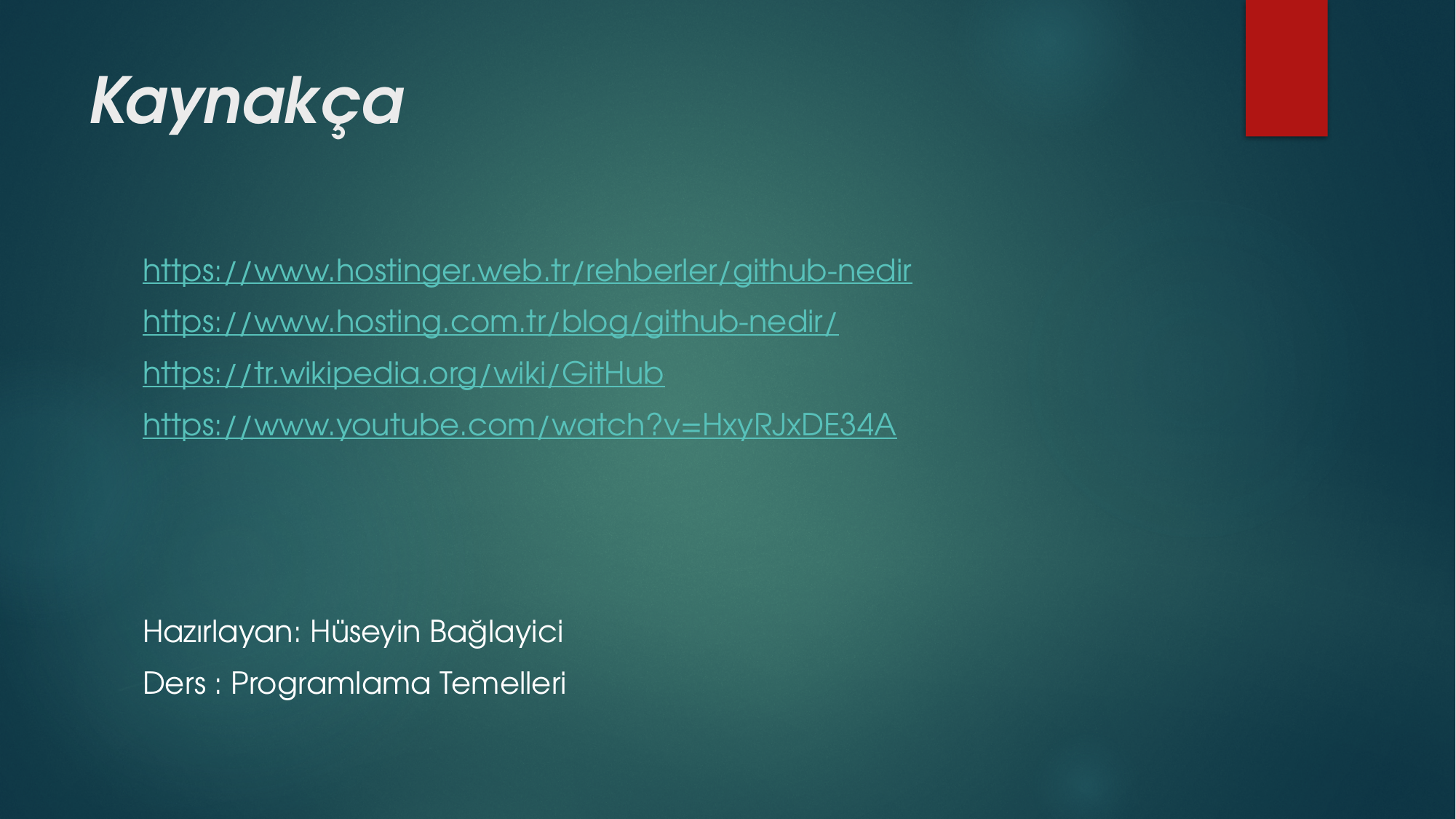

# Kaynakça
https://www.hostinger.web.tr/rehberler/github-nedir
https://www.hosting.com.tr/blog/github-nedir/
https://tr.wikipedia.org/wiki/GitHub
https://www.youtube.com/watch?v=HxyRJxDE34A

Hazırlayan: Hüseyin Bağlayici
Ders : Programlama Temelleri